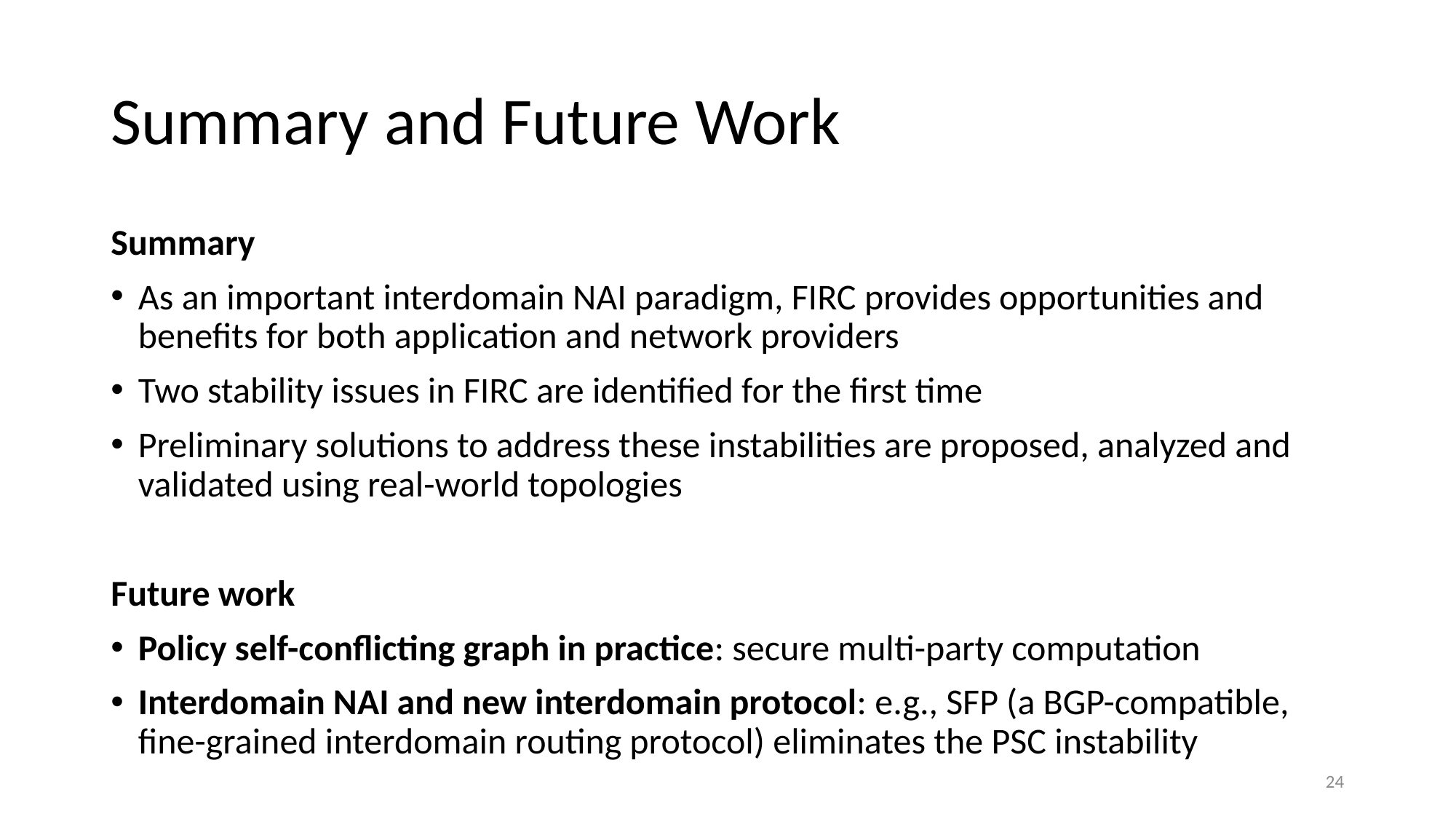

# Summary and Future Work
Summary
As an important interdomain NAI paradigm, FIRC provides opportunities and benefits for both application and network providers
Two stability issues in FIRC are identified for the first time
Preliminary solutions to address these instabilities are proposed, analyzed and validated using real-world topologies

Future work
Policy self-conflicting graph in practice: secure multi-party computation
Interdomain NAI and new interdomain protocol: e.g., SFP (a BGP-compatible, fine-grained interdomain routing protocol) eliminates the PSC instability

24